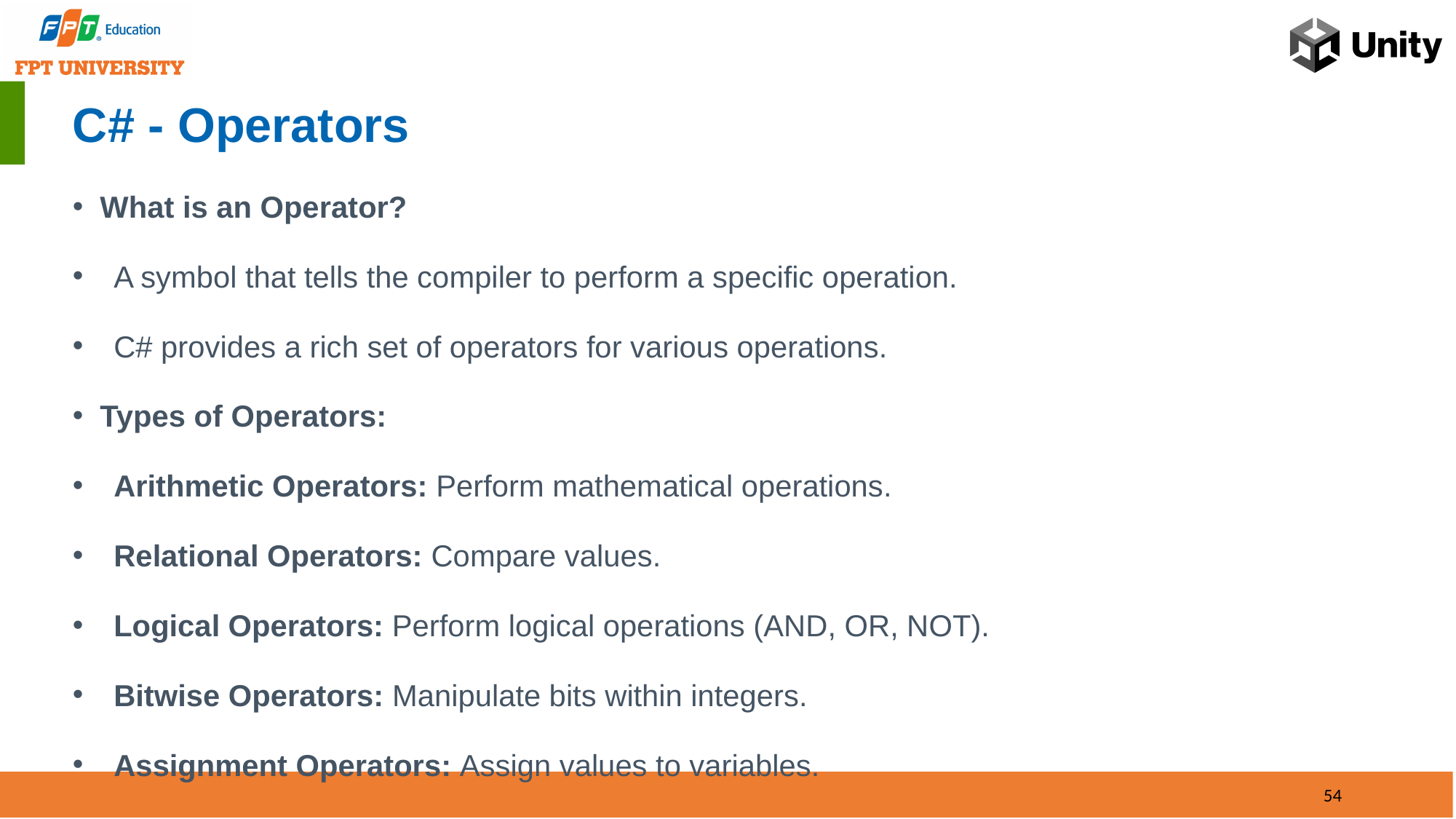

# C# - Operators
What is an Operator?
A symbol that tells the compiler to perform a specific operation.
C# provides a rich set of operators for various operations.
Types of Operators:
Arithmetic Operators: Perform mathematical operations.
Relational Operators: Compare values.
Logical Operators: Perform logical operations (AND, OR, NOT).
Bitwise Operators: Manipulate bits within integers.
Assignment Operators: Assign values to variables.
Miscellaneous Operators: Other operators like increment, decrement, and conditional operators.
54